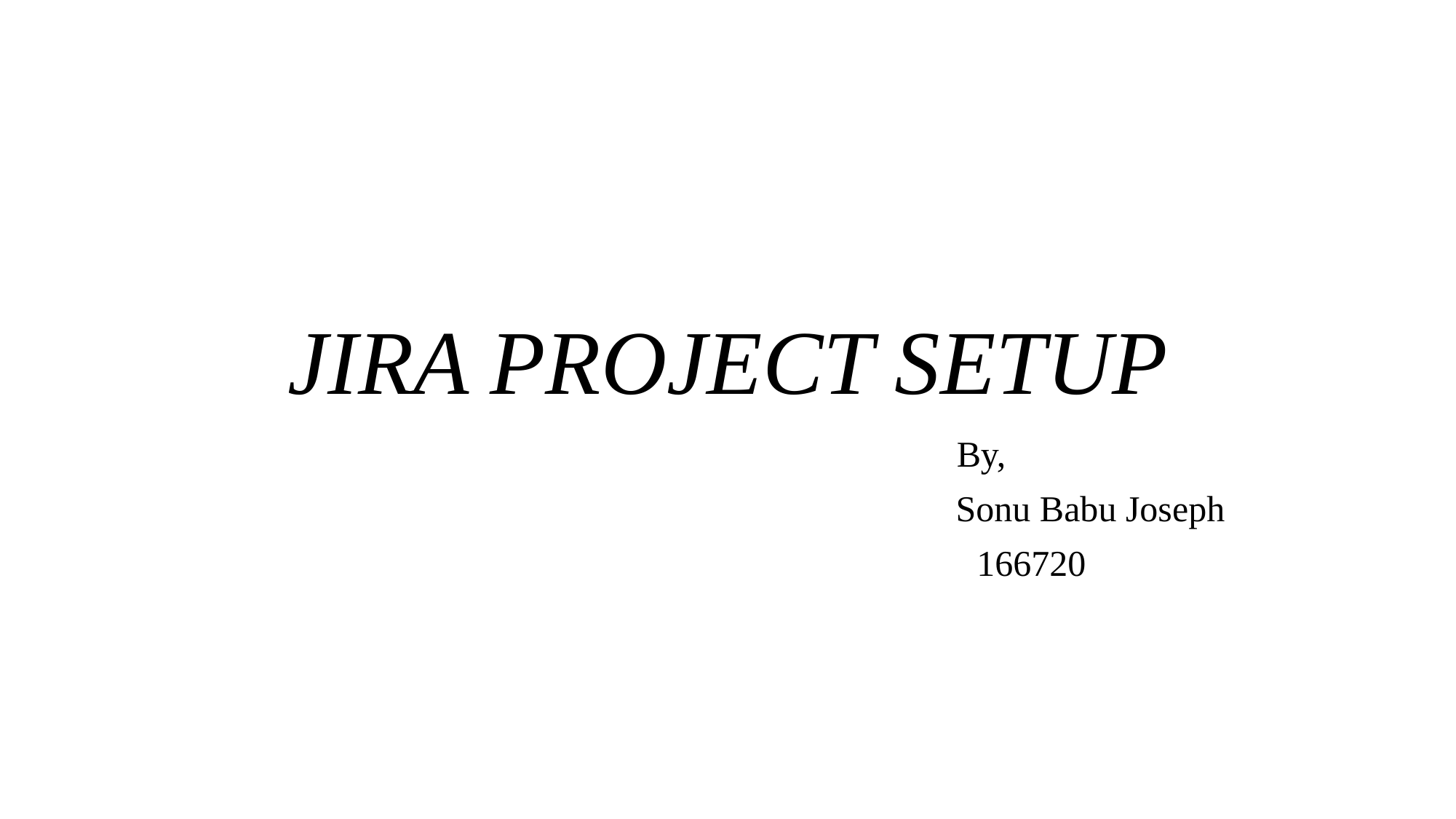

# JIRA PROJECT SETUP
By,
                        Sonu Babu Joseph
           166720